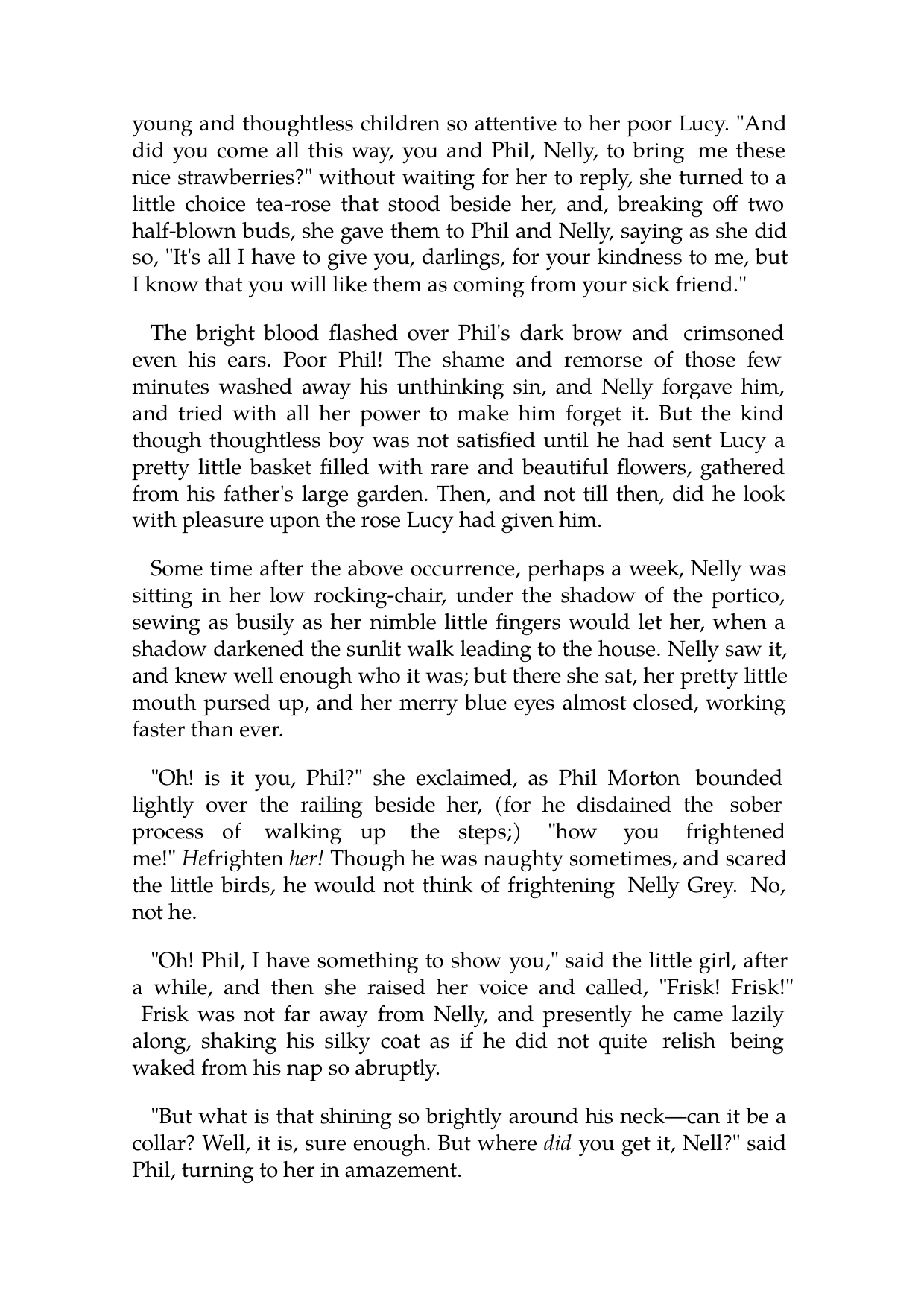

young and thoughtless children so attentive to her poor Lucy. "And  did you come all this way, you and Phil, Nelly, to bring me these  nice strawberries?" without waiting for her to reply, she turned to a  little choice tea-rose that stood beside her, and, breaking off two  half-blown buds, she gave them to Phil and Nelly, saying as she did  so, "It's all I have to give you, darlings, for your kindness to me, but  I know that you will like them as coming from your sick friend."
The bright blood flashed over Phil's dark brow and crimsoned  even his ears. Poor Phil! The shame and remorse of those few  minutes washed away his unthinking sin, and Nelly forgave him,  and tried with all her power to make him forget it. But the kind  though thoughtless boy was not satisfied until he had sent Lucy a  pretty little basket filled with rare and beautiful flowers, gathered  from his father's large garden. Then, and not till then, did he look  with pleasure upon the rose Lucy had given him.
Some time after the above occurrence, perhaps a week, Nelly was  sitting in her low rocking-chair, under the shadow of the portico,  sewing as busily as her nimble little fingers would let her, when a  shadow darkened the sunlit walk leading to the house. Nelly saw it,  and knew well enough who it was; but there she sat, her pretty little  mouth pursed up, and her merry blue eyes almost closed, working  faster than ever.
"Oh! is it you, Phil?" she exclaimed, as Phil Morton bounded  lightly over the railing beside her, (for he disdained the sober  process of   walking up   the steps;)  "how  you  frightened  me!" Hefrighten her! Though he was naughty sometimes, and scared  the little birds, he would not think of frightening Nelly Grey. No,  not he.
"Oh! Phil, I have something to show you," said the little girl, after  a while, and then she raised her voice and called, "Frisk! Frisk!"  Frisk was not far away from Nelly, and presently he came lazily  along, shaking his silky coat as if he did not quite relish being  waked from his nap so abruptly.
"But what is that shining so brightly around his neck—can it be a  collar? Well, it is, sure enough. But where did you get it, Nell?" said  Phil, turning to her in amazement.